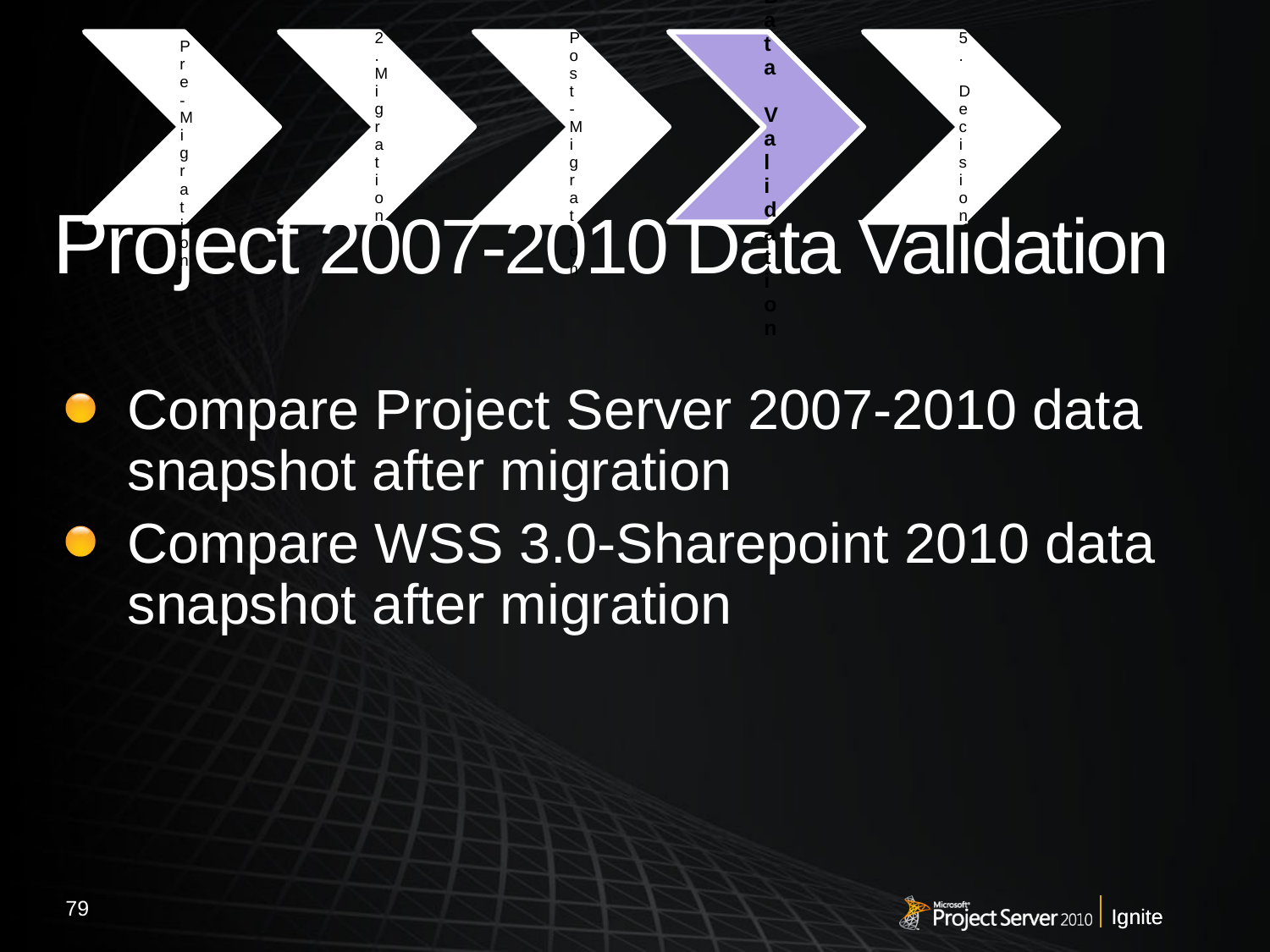

2.Migration
5. Decision
# Project 2007-2010 Data Validation
Compare Project Server 2007-2010 data snapshot after migration
Compare WSS 3.0-Sharepoint 2010 data snapshot after migration

79